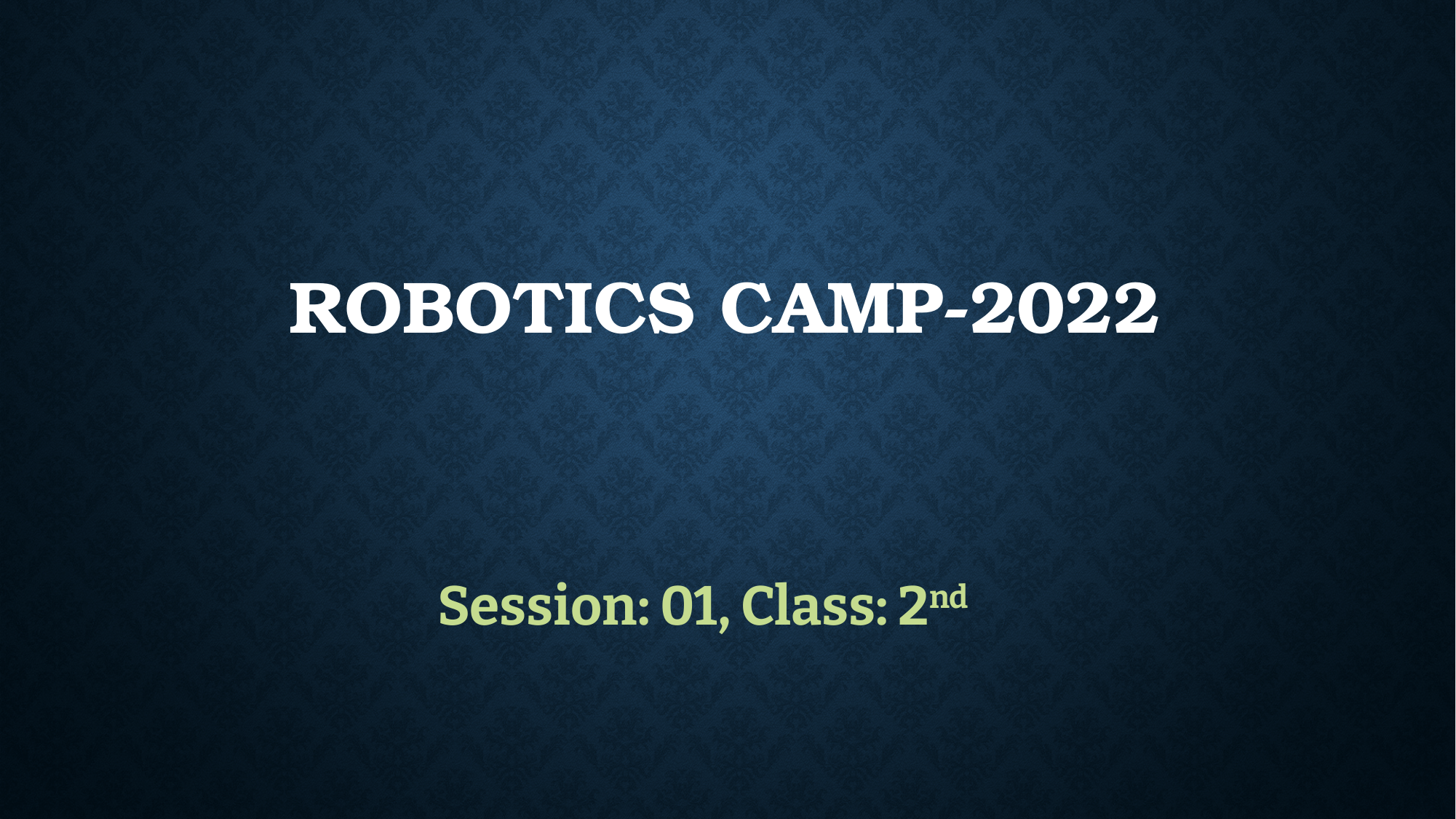

# Robotics Camp-2022
Session: 01, Class: 2nd